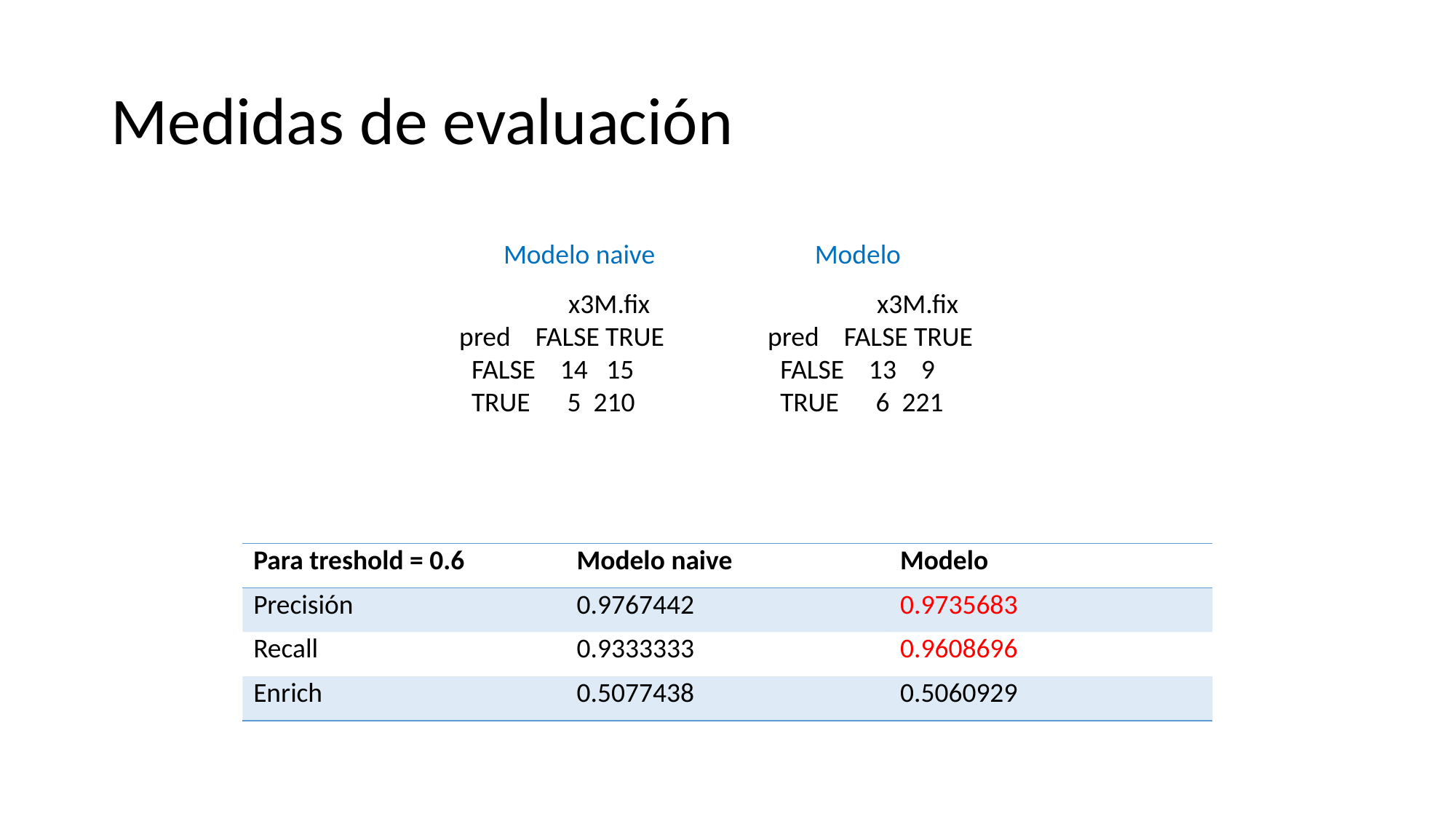

# Medidas de evaluación
Modelo naive
Modelo
 	x3M.fix
pred    FALSE TRUE
  FALSE    13    9
  TRUE      6  221
 	x3M.fix
pred    FALSE TRUE
  FALSE    14   15
  TRUE      5  210
| Para treshold = 0.6 | Modelo naive | Modelo |
| --- | --- | --- |
| Precisión | 0.9767442 | 0.9735683 |
| Recall | 0.9333333 | 0.9608696 |
| Enrich | 0.5077438 | 0.5060929 |